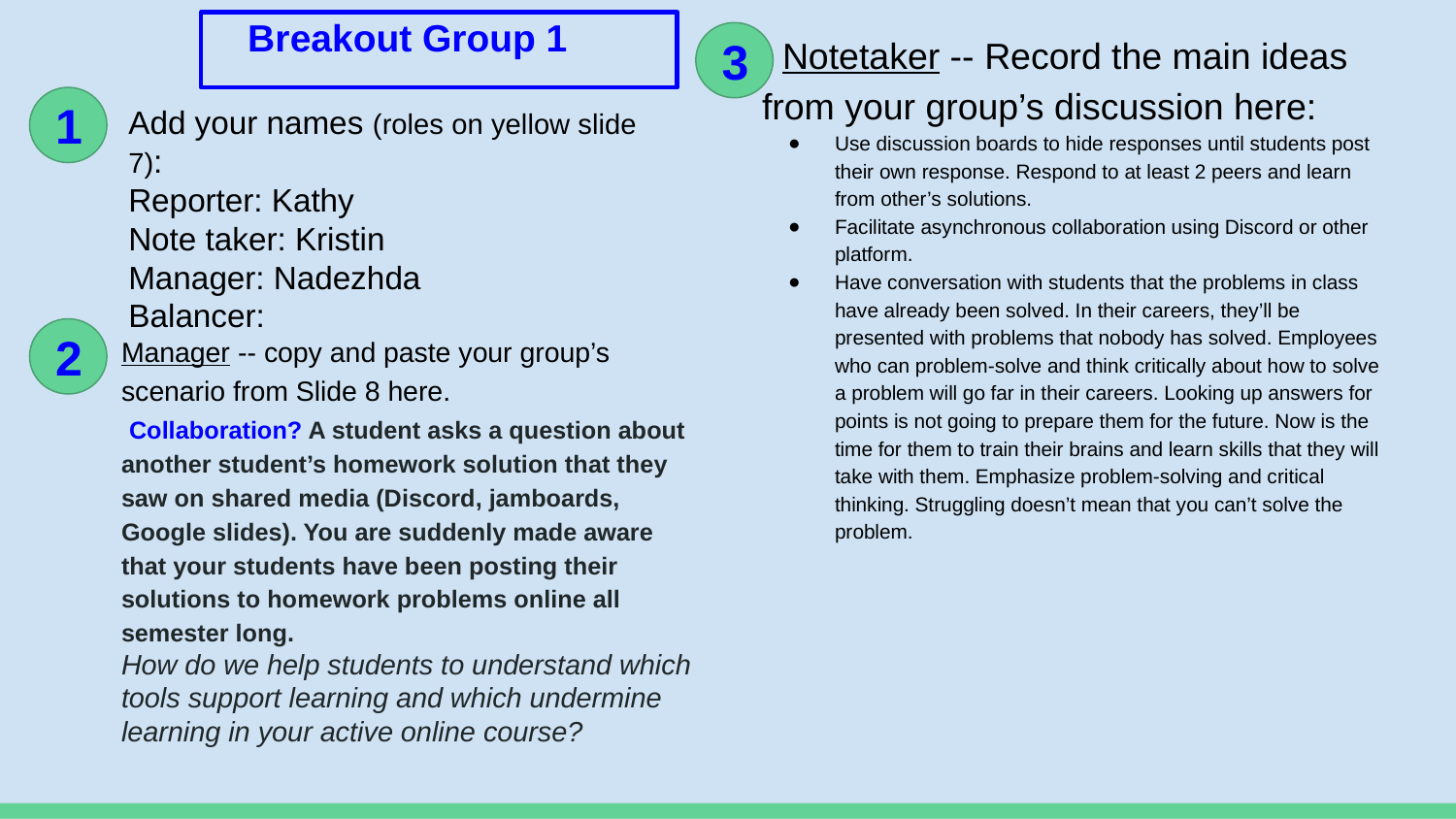

# Breakout Group 1

  Notetaker -- Record the main ideas from your group’s discussion here:
Use discussion boards to hide responses until students post their own response. Respond to at least 2 peers and learn from other’s solutions.
Facilitate asynchronous collaboration using Discord or other platform.
Have conversation with students that the problems in class have already been solved. In their careers, they’ll be presented with problems that nobody has solved. Employees who can problem-solve and think critically about how to solve a problem will go far in their careers. Looking up answers for points is not going to prepare them for the future. Now is the time for them to train their brains and learn skills that they will take with them. Emphasize problem-solving and critical thinking. Struggling doesn’t mean that you can’t solve the problem.
3
1
Add your names (roles on yellow slide 7):
Reporter: Kathy
Note taker: Kristin
Manager: Nadezhda
Balancer:
Manager -- copy and paste your group’s scenario from Slide 8 here.
 Collaboration? A student asks a question about another student’s homework solution that they saw on shared media (Discord, jamboards, Google slides). You are suddenly made aware that your students have been posting their solutions to homework problems online all semester long.
How do we help students to understand which tools support learning and which undermine learning in your active online course?

2